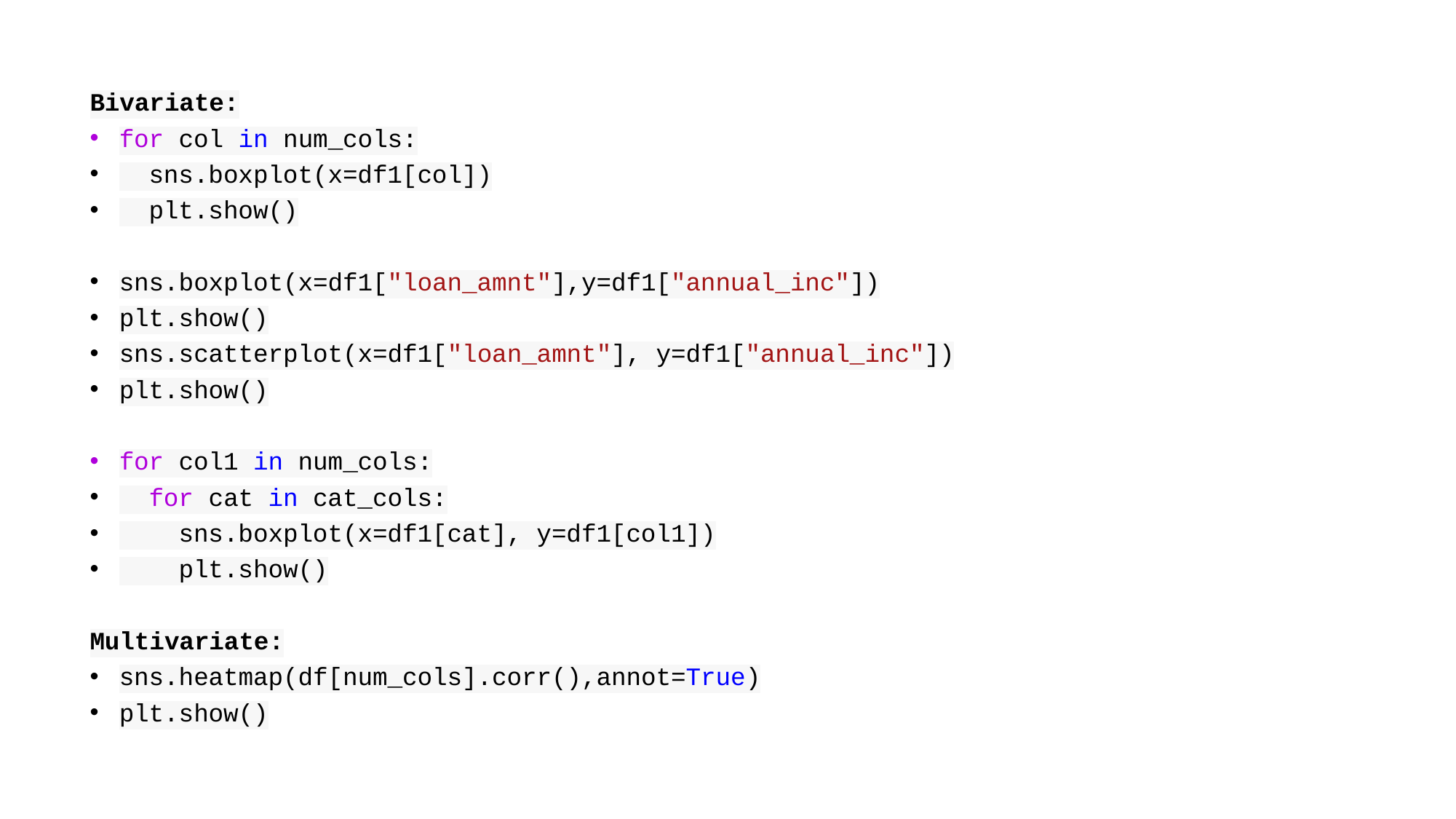

Bivariate:
for col in num_cols:
  sns.boxplot(x=df1[col])
  plt.show()

sns.boxplot(x=df1["loan_amnt"],y=df1["annual_inc"])
plt.show()
sns.scatterplot(x=df1["loan_amnt"], y=df1["annual_inc"])
plt.show()

for col1 in num_cols:
  for cat in cat_cols:
    sns.boxplot(x=df1[cat], y=df1[col1])
    plt.show()

Multivariate:
sns.heatmap(df[num_cols].corr(),annot=True)
plt.show()